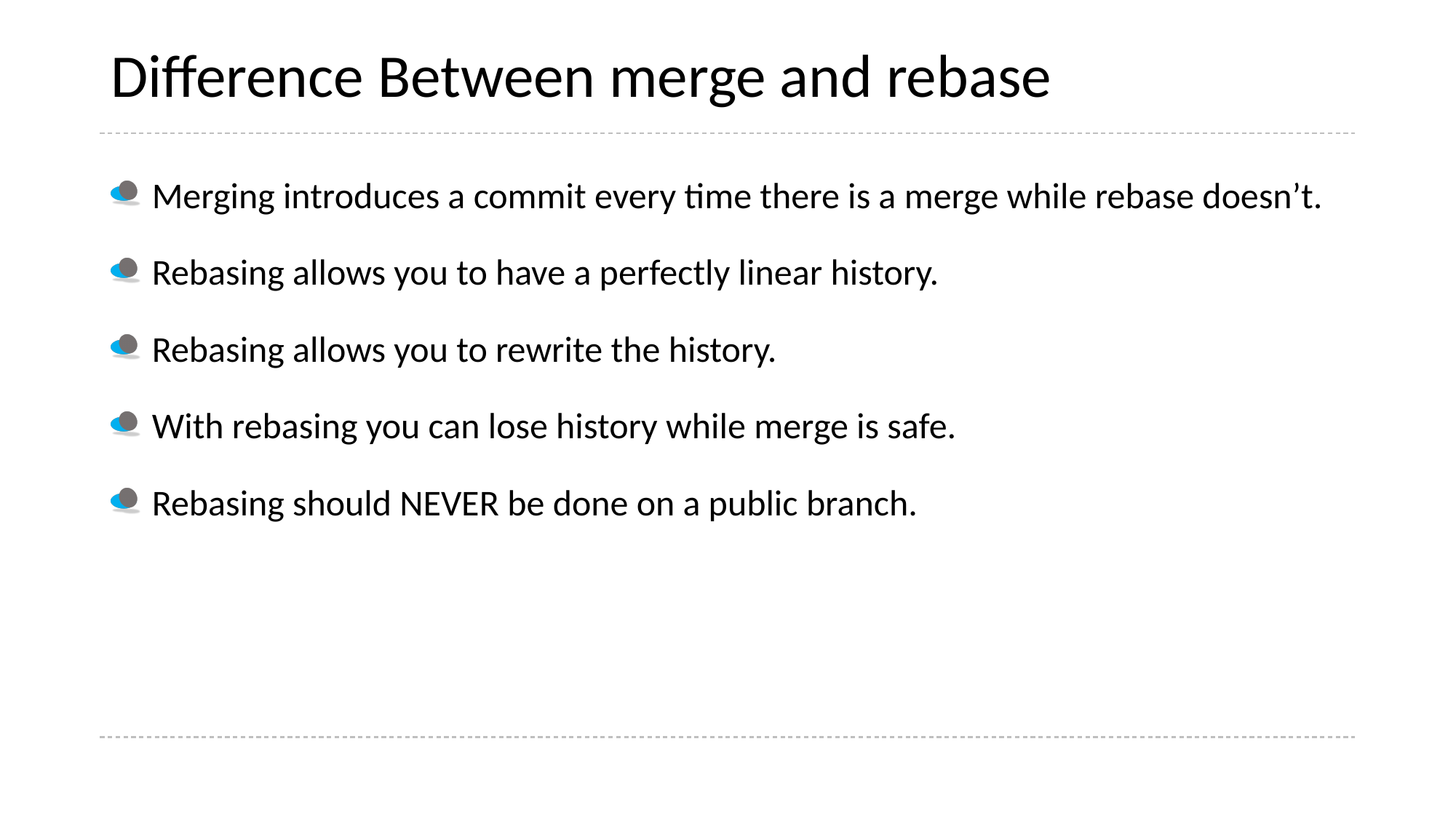

# Difference Between merge and rebase
Merging introduces a commit every time there is a merge while rebase doesn’t.
Rebasing allows you to have a perfectly linear history.
Rebasing allows you to rewrite the history.
With rebasing you can lose history while merge is safe.
Rebasing should NEVER be done on a public branch.